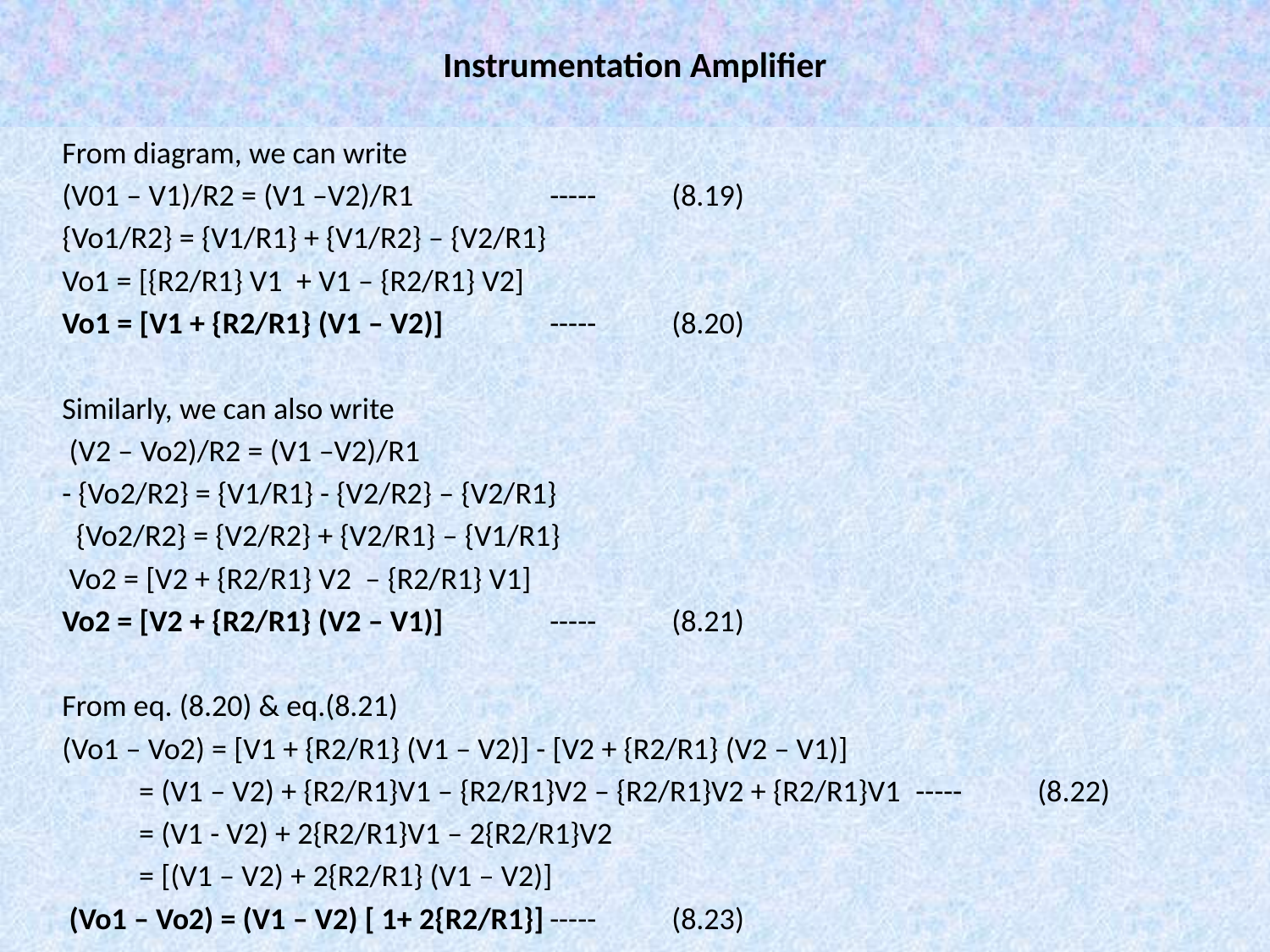

# Instrumentation Amplifier
	From diagram, we can write
	(V01 – V1)/R2 = (V1 –V2)/R1					-----	(8.19)
	{Vo1/R2} = {V1/R1} + {V1/R2} – {V2/R1}
	Vo1 = [{R2/R1} V1  + V1 – {R2/R1} V2]
	Vo1 = [V1 + {R2/R1} (V1 – V2)]					-----	(8.20)

	Similarly, we can also write
	 (V2 – Vo2)/R2 = (V1 –V2)/R1
	- {Vo2/R2} = {V1/R1} - {V2/R2} – {V2/R1}
	  {Vo2/R2} = {V2/R2} + {V2/R1} – {V1/R1}
	 Vo2 = [V2 + {R2/R1} V2  – {R2/R1} V1]
	Vo2 = [V2 + {R2/R1} (V2 – V1)]					-----	(8.21)

	From eq. (8.20) & eq.(8.21)
	(Vo1 – Vo2) = [V1 + {R2/R1} (V1 – V2)] - [V2 + {R2/R1} (V2 – V1)]
		           = (V1 – V2) + {R2/R1}V1 – {R2/R1}V2 – {R2/R1}V2 + {R2/R1}V1	-----	(8.22)
		           = (V1 - V2) + 2{R2/R1}V1 – 2{R2/R1}V2
		           = [(V1 – V2) + 2{R2/R1} (V1 – V2)]
	 (Vo1 – Vo2) = (V1 – V2) [ 1+ 2{R2/R1}]				-----	(8.23)